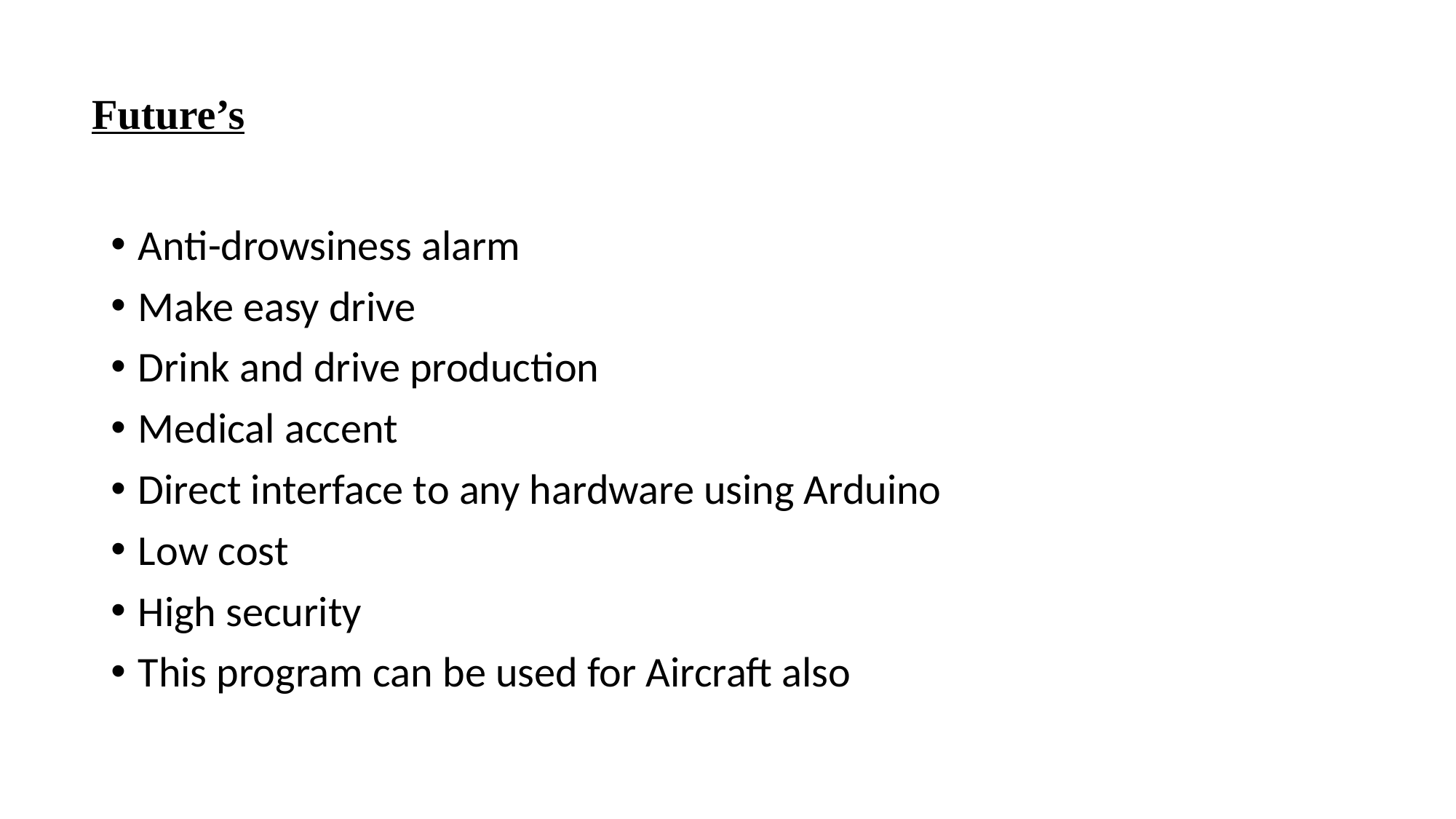

# Future’s
Anti-drowsiness alarm
Make easy drive
Drink and drive production
Medical accent
Direct interface to any hardware using Arduino
Low cost
High security
This program can be used for Aircraft also